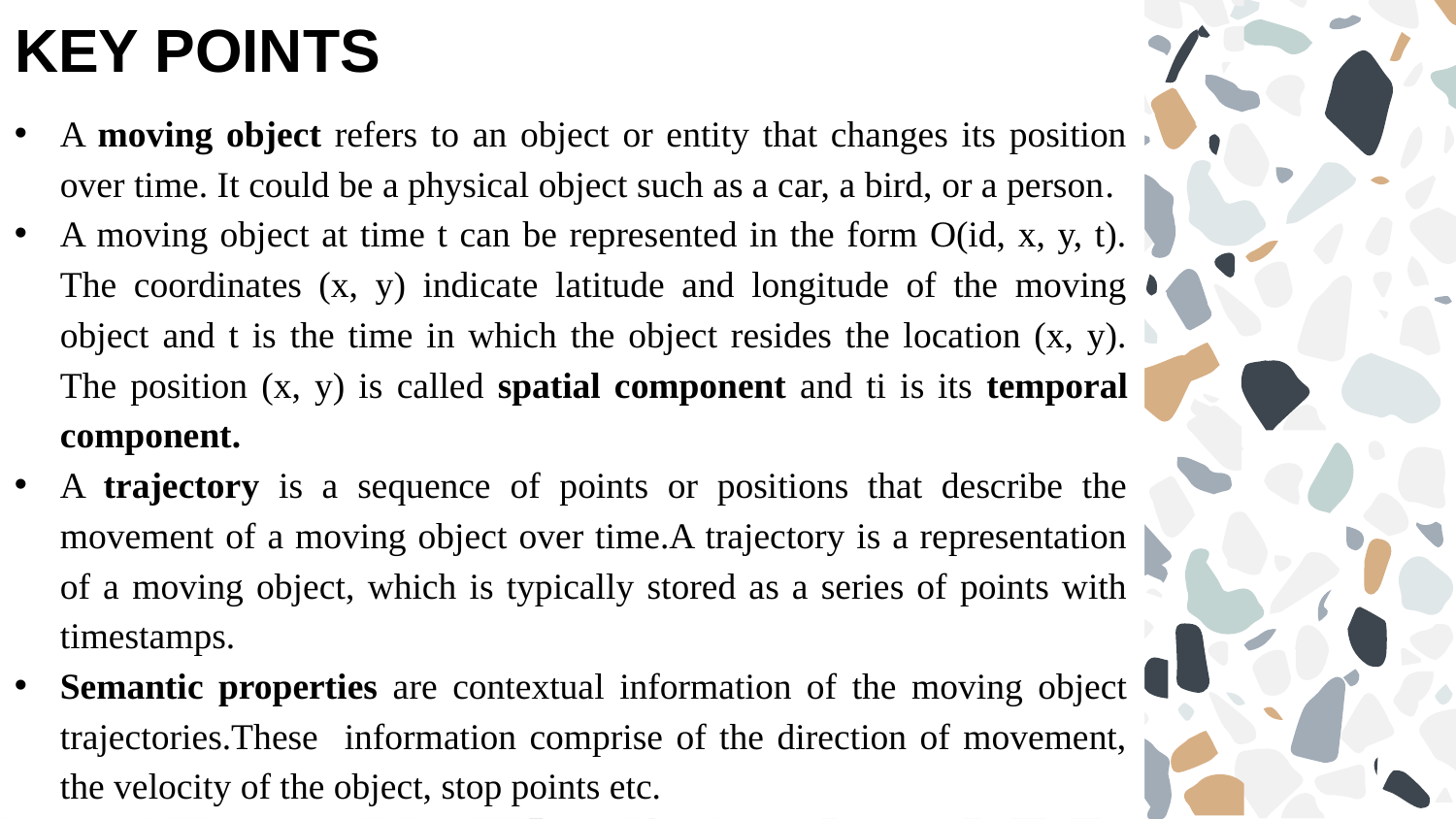

# KEY POINTS
A moving object refers to an object or entity that changes its position over time. It could be a physical object such as a car, a bird, or a person.
A moving object at time t can be represented in the form O(id, x, y, t). The coordinates (x, y) indicate latitude and longitude of the moving object and t is the time in which the object resides the location (x, y). The position (x, y) is called spatial component and ti is its temporal component.
A trajectory is a sequence of points or positions that describe the movement of a moving object over time.A trajectory is a representation of a moving object, which is typically stored as a series of points with timestamps.
Semantic properties are contextual information of the moving object trajectories.These  information comprise of the direction of movement, the velocity of the object, stop points etc.